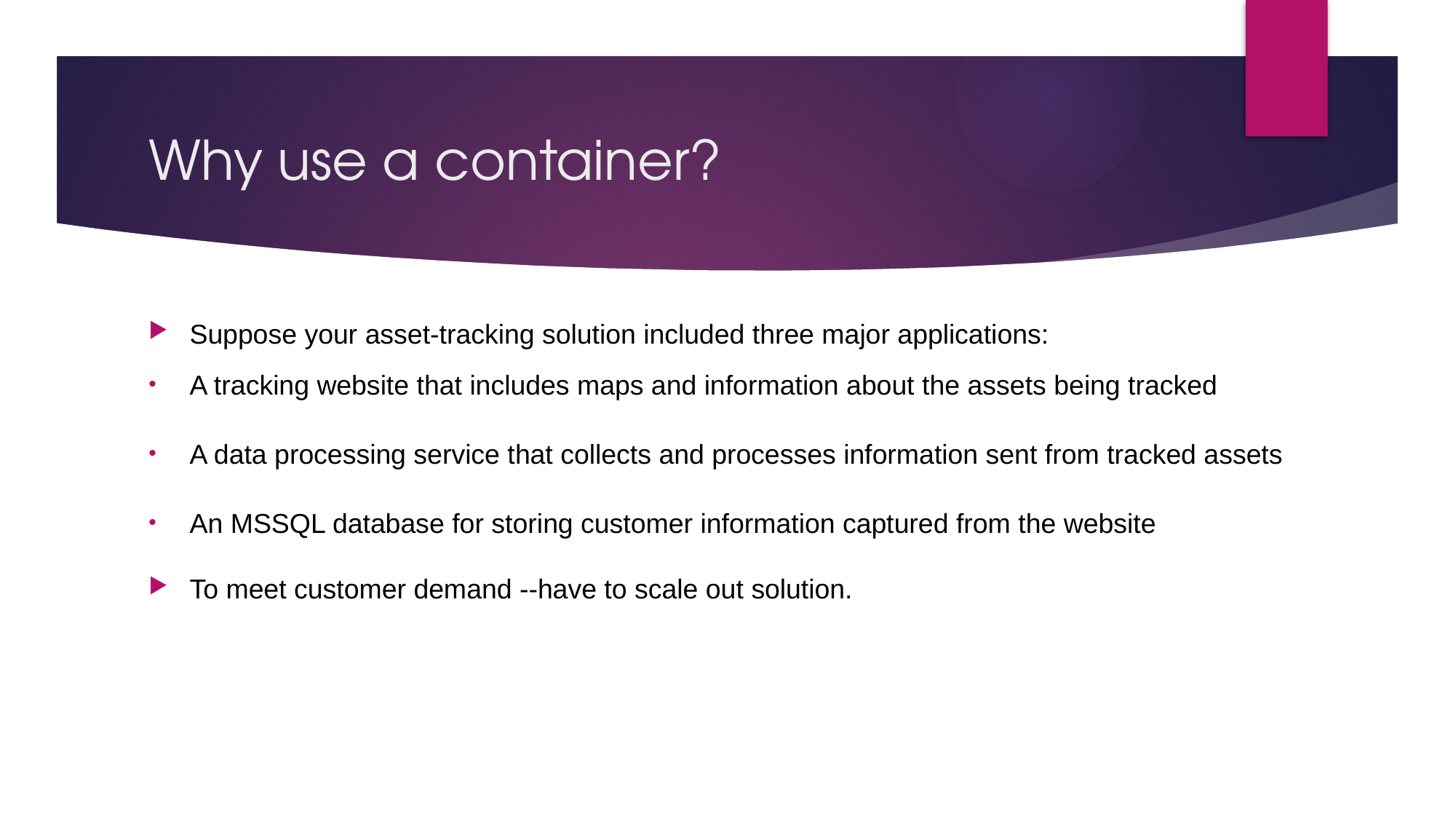

# Why use a container?
Suppose your asset-tracking solution included three major applications:
A tracking website that includes maps and information about the assets being tracked
A data processing service that collects and processes information sent from tracked assets
An MSSQL database for storing customer information captured from the website
To meet customer demand --have to scale out solution.